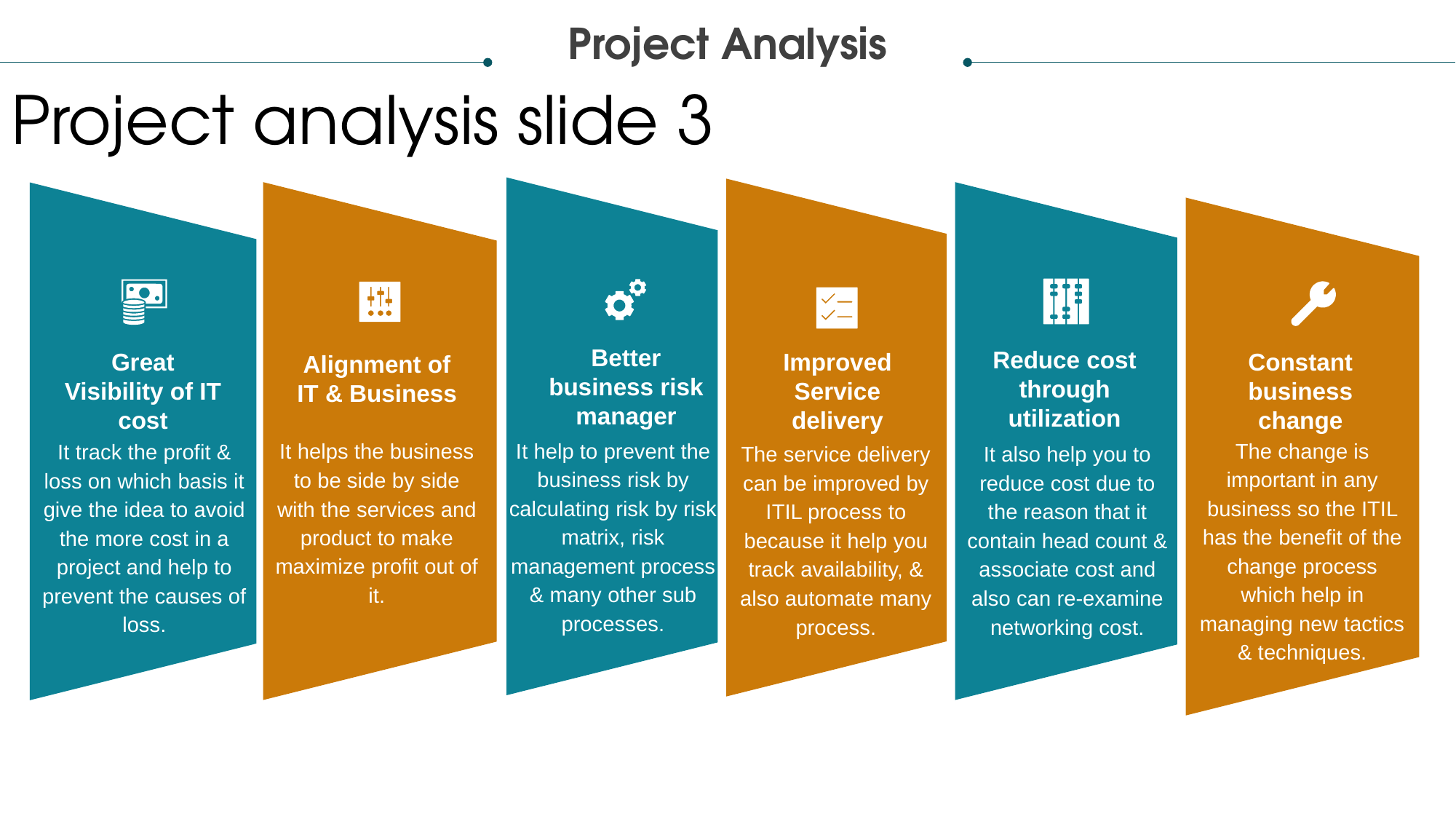

Project Analysis
Project analysis slide 3

Better business risk manager
Reduce cost through utilization
Improved Service delivery
Constant business change
Great Visibility of IT cost
Alignment of IT & Business
It help to prevent the business risk by calculating risk by risk matrix, risk management process & many other sub processes.
The change is important in any business so the ITIL has the benefit of the change process which help in managing new tactics & techniques.
It helps the business to be side by side with the services and product to make maximize profit out of it.
It track the profit & loss on which basis it give the idea to avoid the more cost in a project and help to prevent the causes of loss.
The service delivery can be improved by ITIL process to because it help you track availability, & also automate many process.
It also help you to reduce cost due to the reason that it contain head count & associate cost and also can re-examine networking cost.